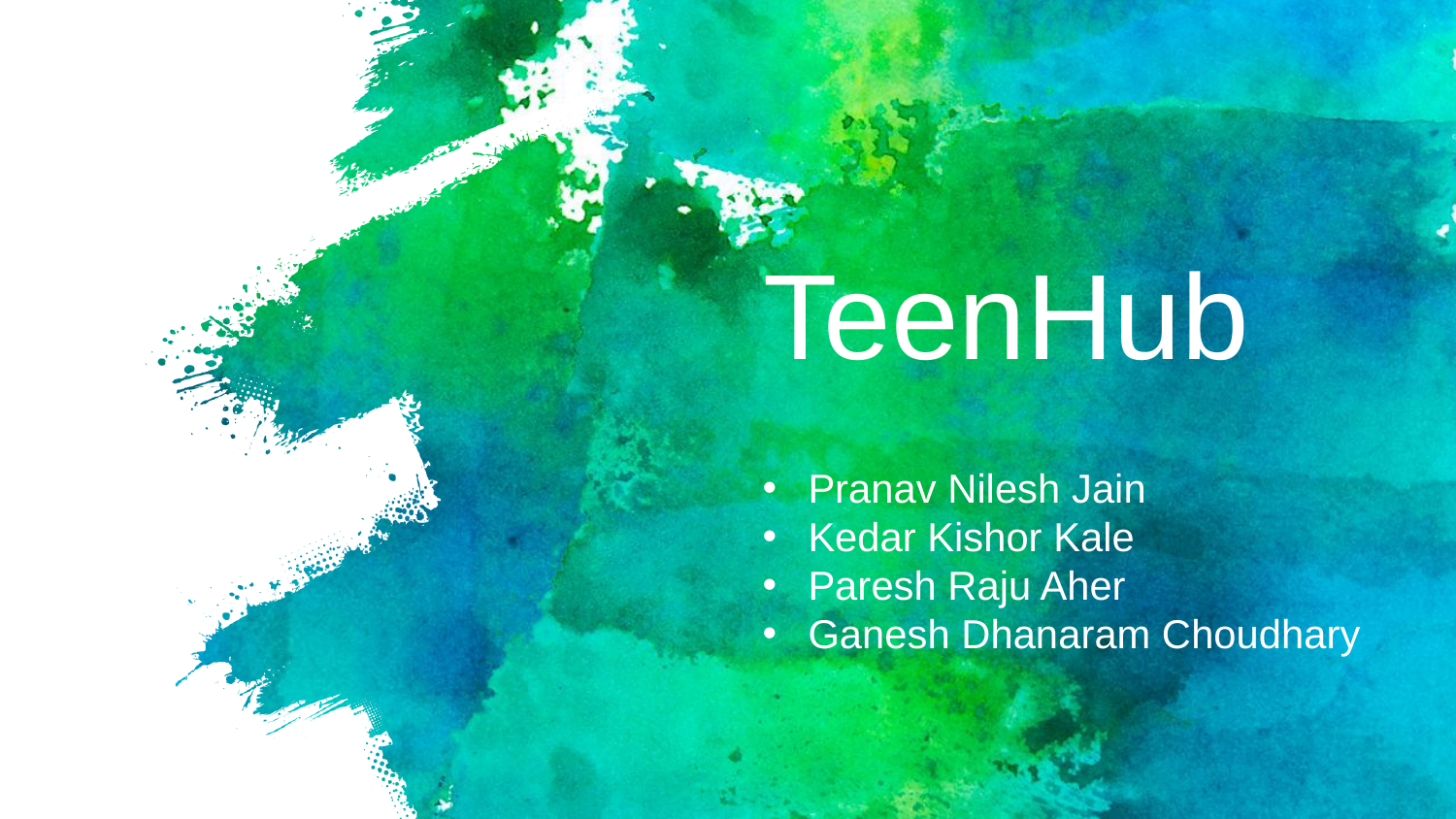

# TeenHub
Pranav Nilesh Jain
Kedar Kishor Kale
Paresh Raju Aher
Ganesh Dhanaram Choudhary